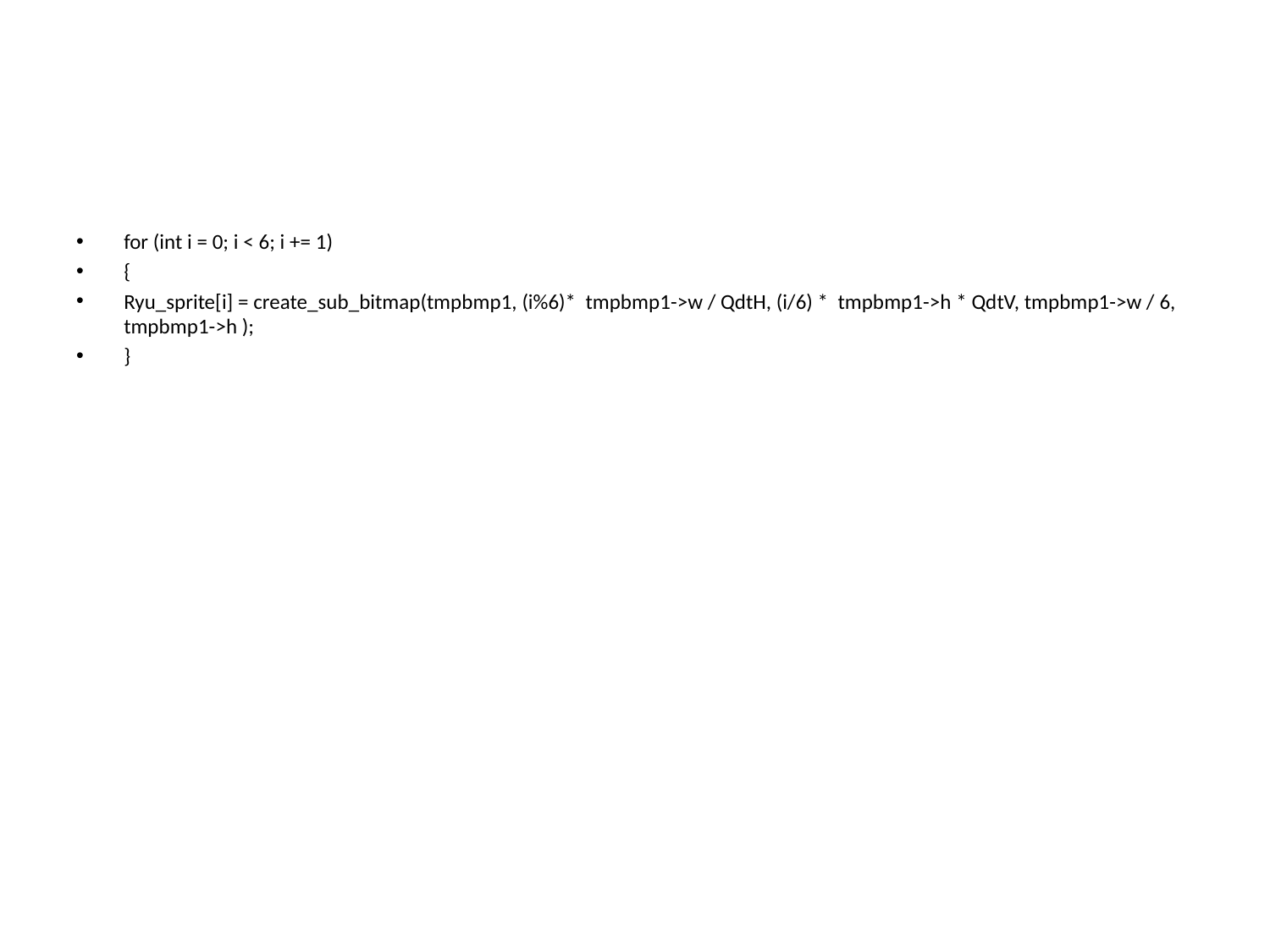

#
for (int i = 0; i < 6; i += 1)
{
Ryu_sprite[i] = create_sub_bitmap(tmpbmp1, (i%6)*  tmpbmp1->w / QdtH, (i/6) *  tmpbmp1->h * QdtV, tmpbmp1->w / 6, tmpbmp1->h );
}